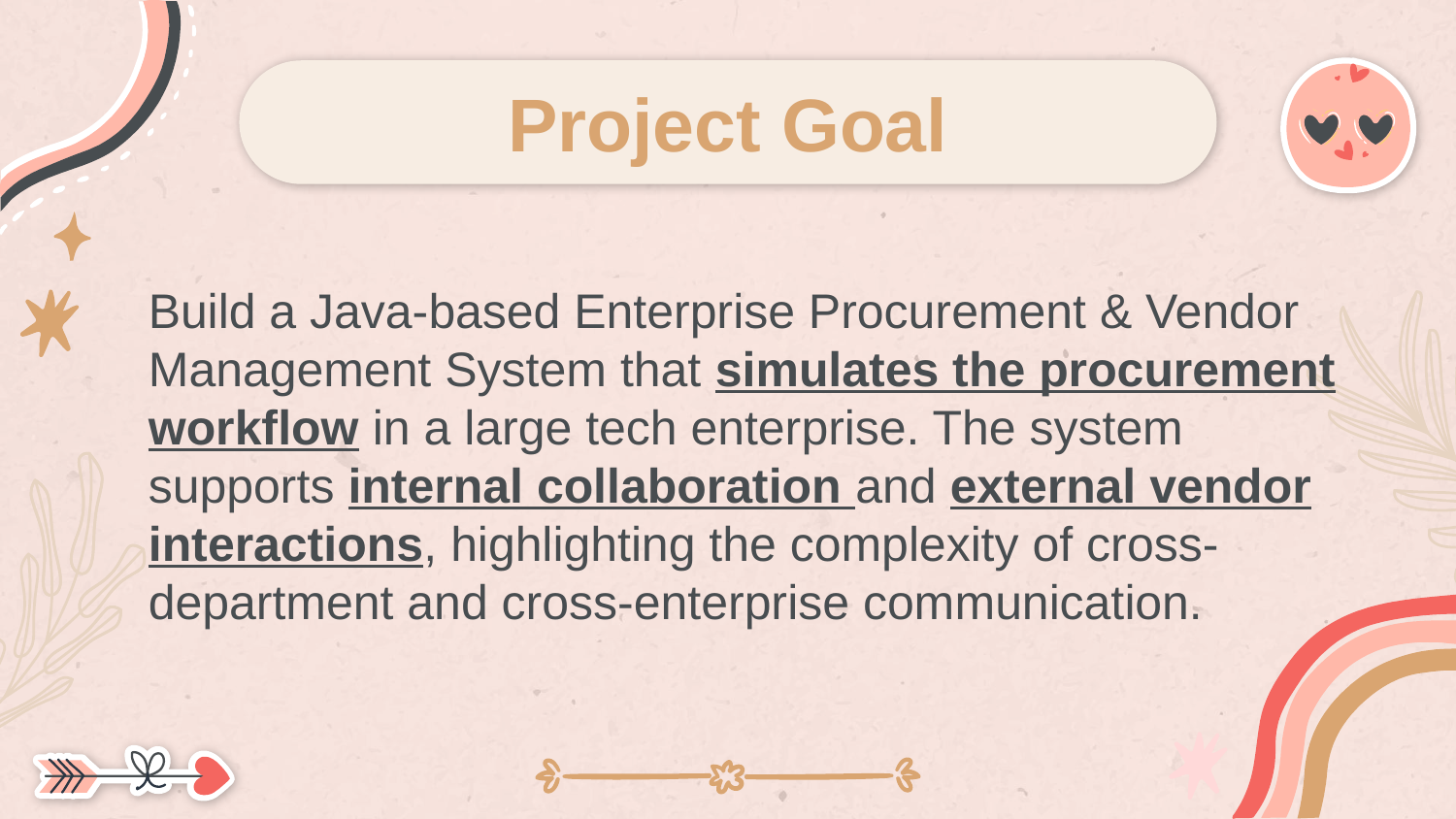

# Project Goal
Build a Java-based Enterprise Procurement & Vendor Management System that simulates the procurement workflow in a large tech enterprise. The system supports internal collaboration and external vendor interactions, highlighting the complexity of cross-department and cross-enterprise communication.